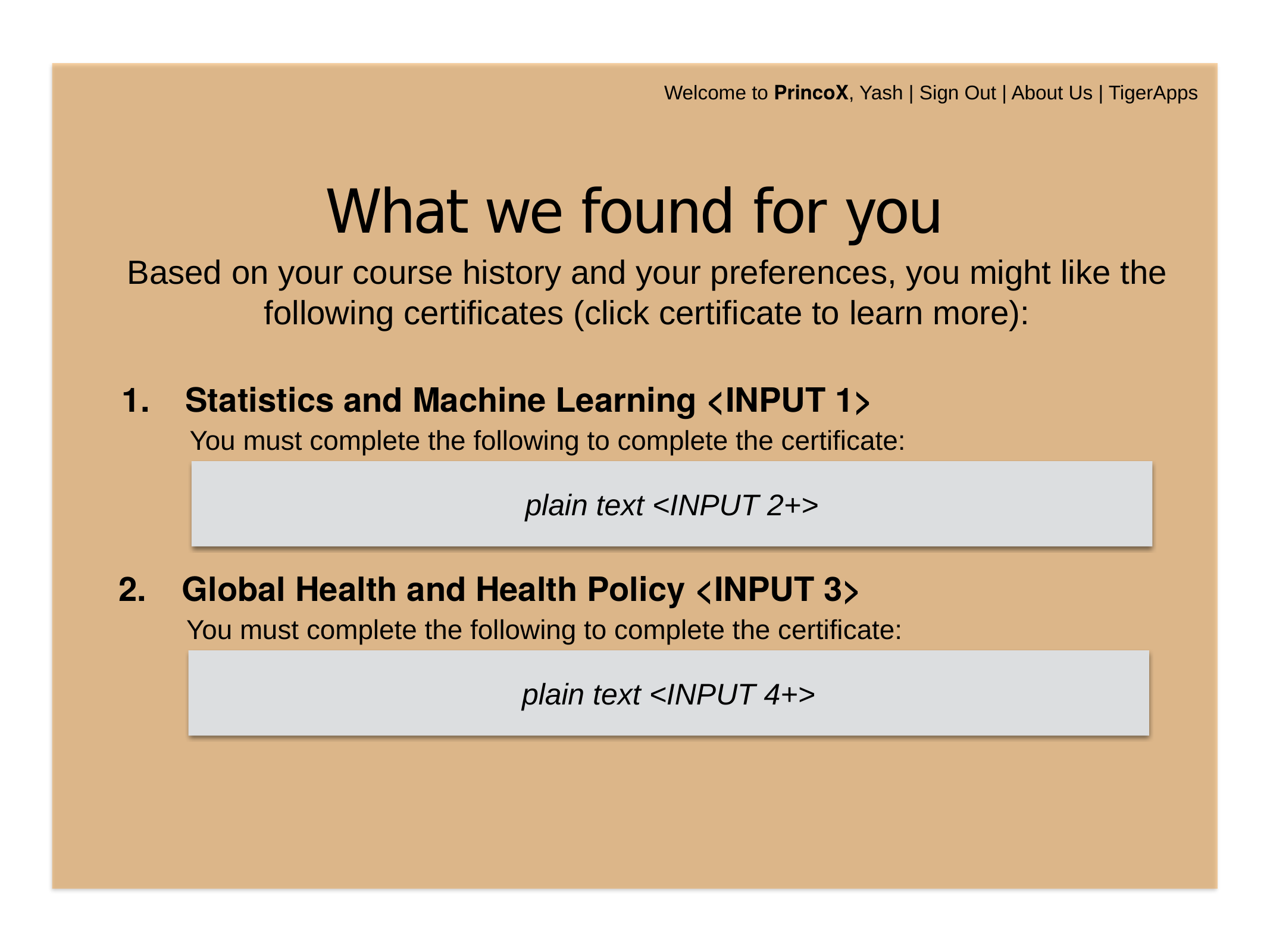

s
Welcome to PrincoX, Yash | Sign Out | About Us | TigerApps
What we found for you
Based on your course history and your preferences, you might like the following certificates (click certificate to learn more):
Statistics and Machine Learning <INPUT 1>
1.
You must complete the following to complete the certificate:
plain text <INPUT 2+>
2.
Global Health and Health Policy <INPUT 3>
You must complete the following to complete the certificate:
plain text <INPUT 4+>